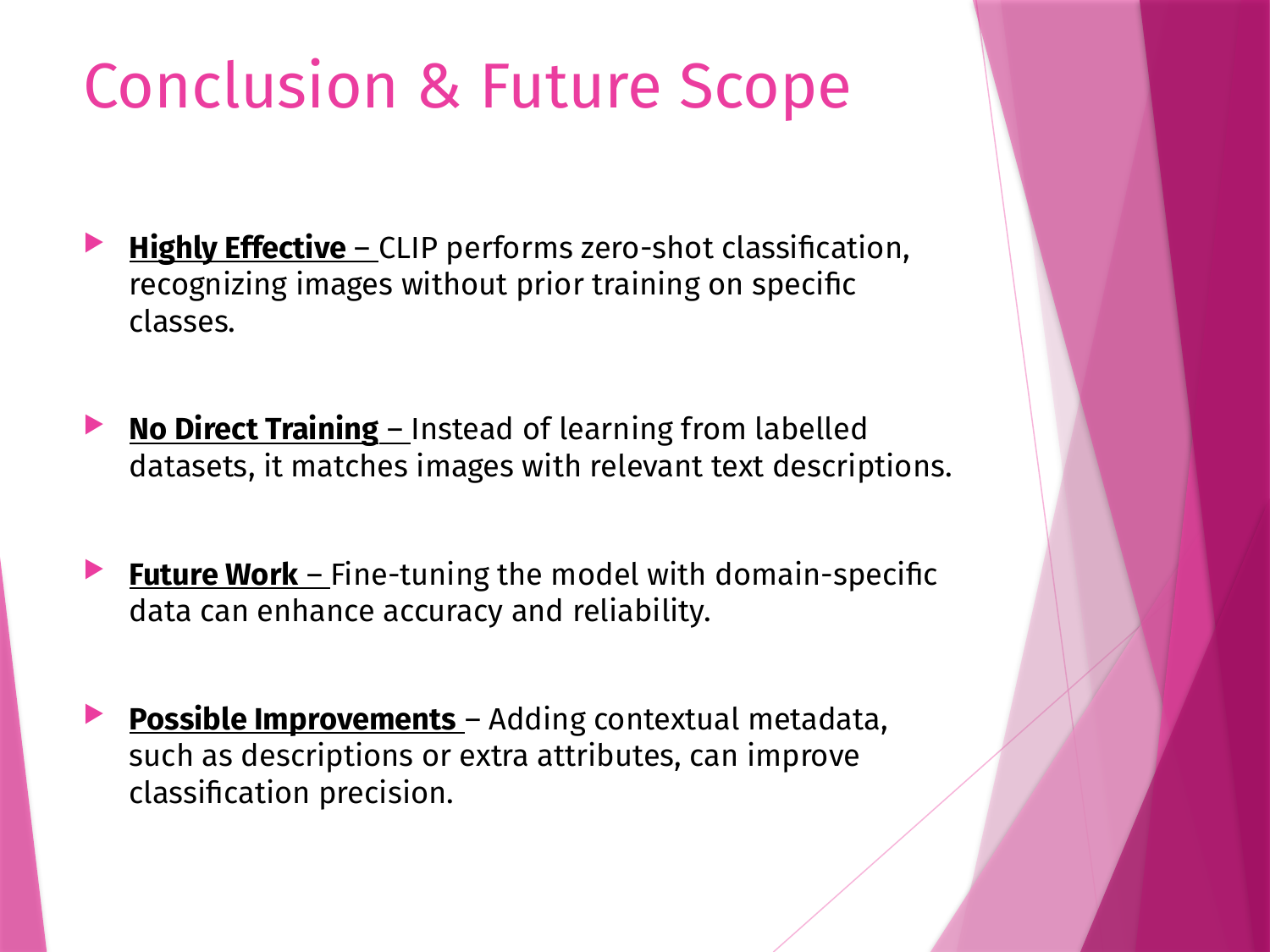

# Conclusion & Future Scope
Highly Effective – CLIP performs zero-shot classification, recognizing images without prior training on specific classes.

No Direct Training – Instead of learning from labelled datasets, it matches images with relevant text descriptions.

Future Work – Fine-tuning the model with domain-specific data can enhance accuracy and reliability.

Possible Improvements – Adding contextual metadata, such as descriptions or extra attributes, can improve classification precision.